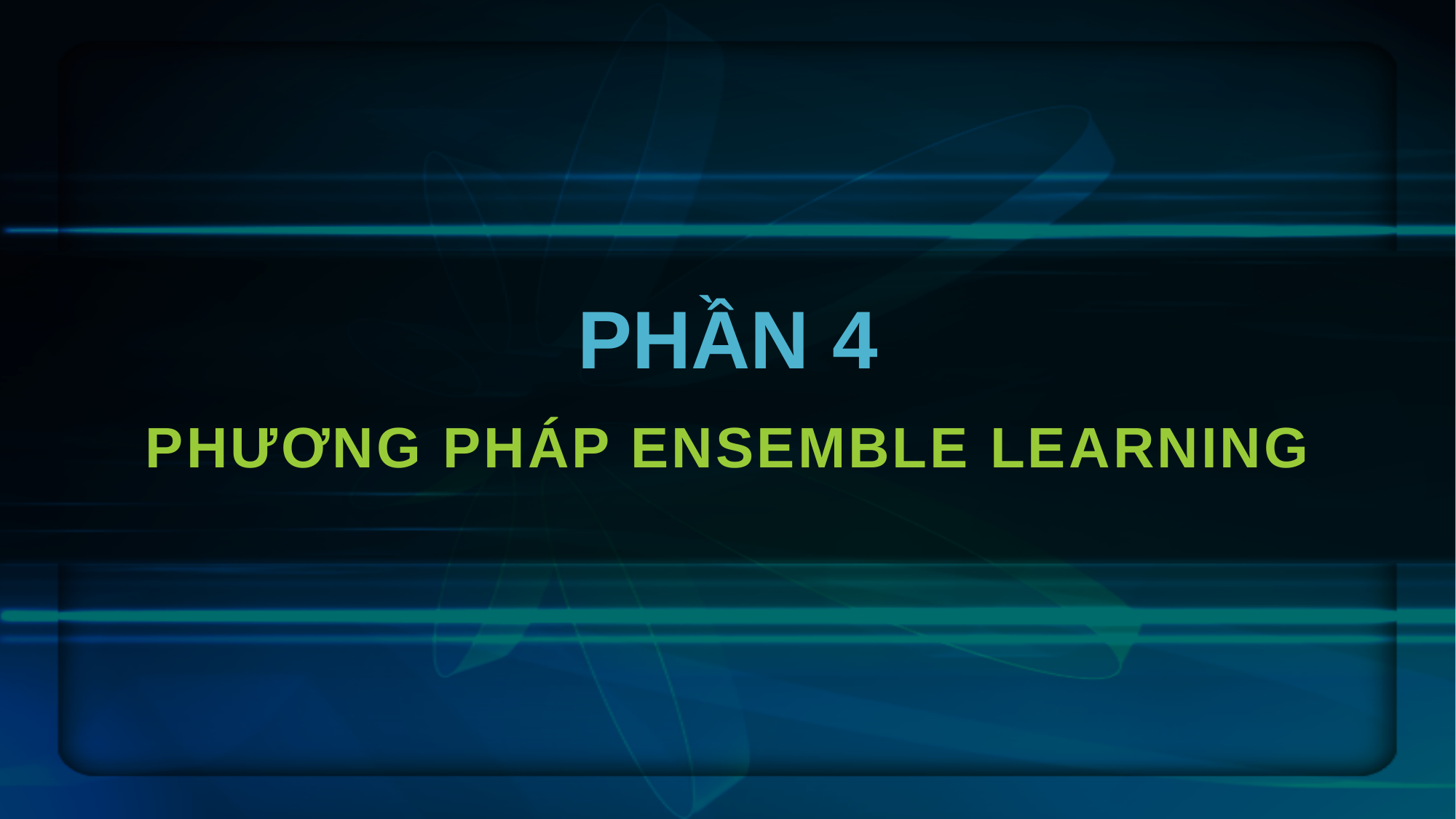

# PHẦN 4
PHƯƠNG PHÁP ENSEMBLE LEARNING